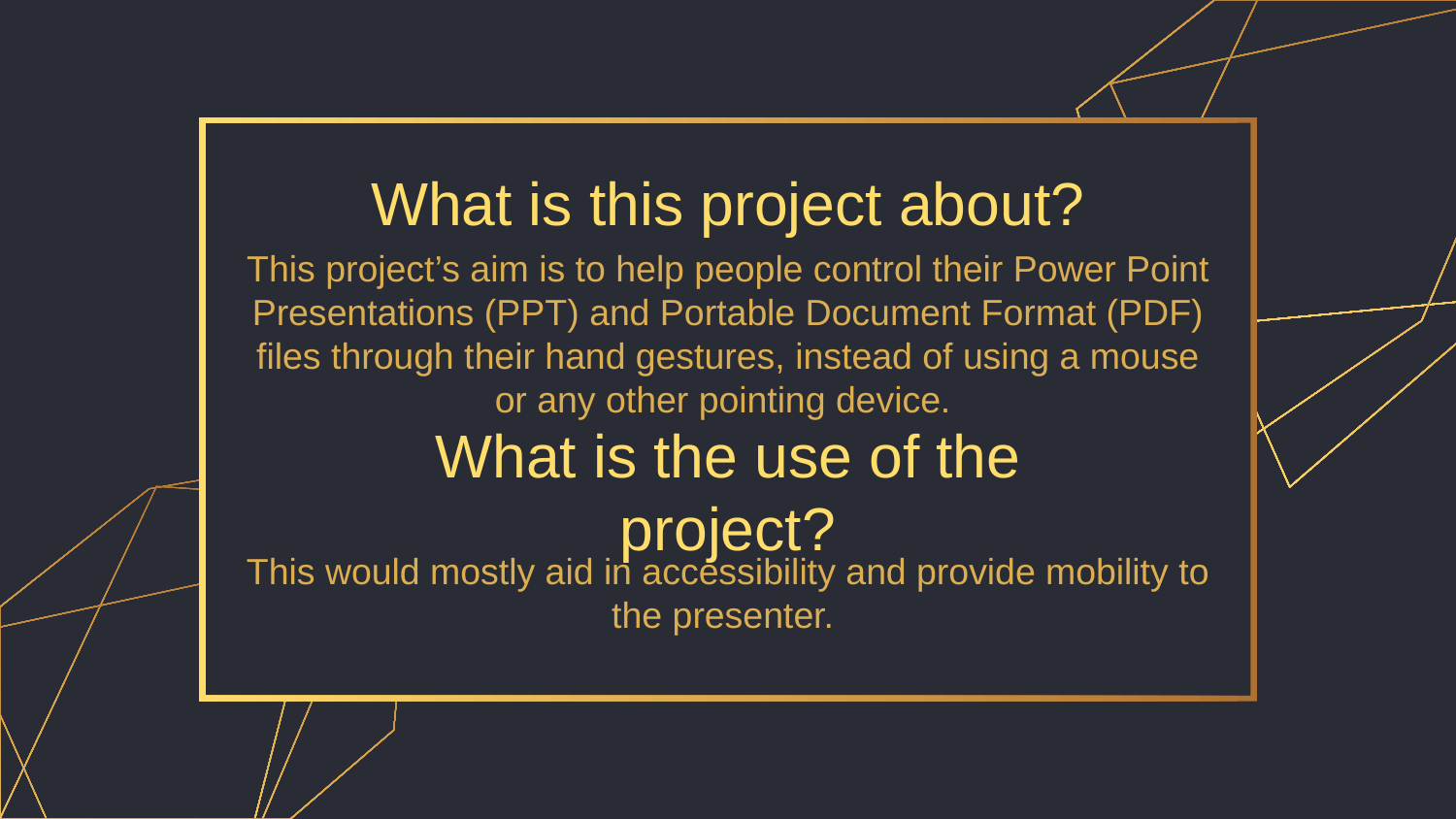

What is this project about?
# This project’s aim is to help people control their Power Point Presentations (PPT) and Portable Document Format (PDF) files through their hand gestures, instead of using a mouse or any other pointing device.
What is the use of the project?
This would mostly aid in accessibility and provide mobility to the presenter.